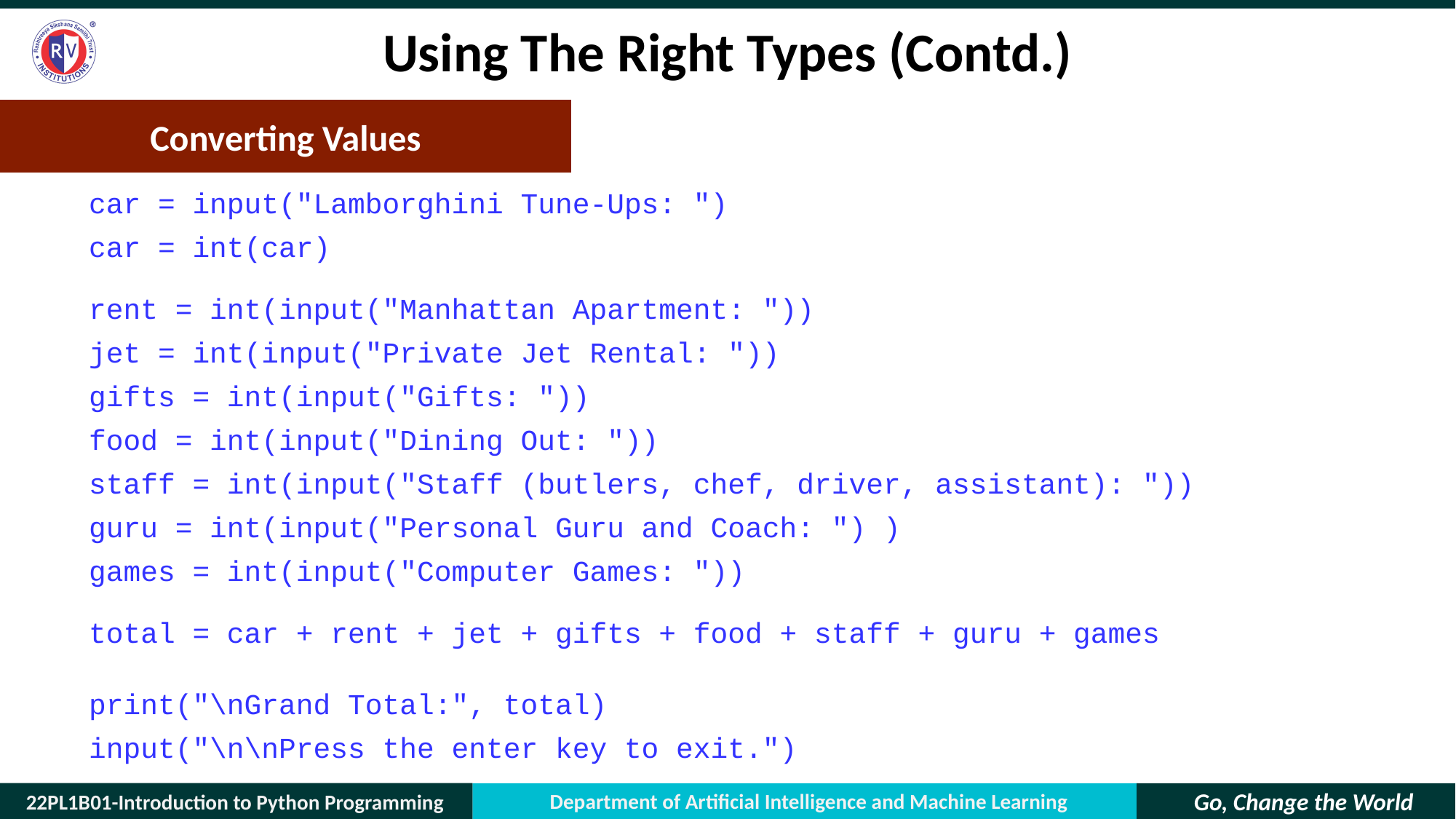

# Using The Right Types (Contd.)
Converting Values
car = input("Lamborghini Tune-Ups: ")
car = int(car)
rent = int(input("Manhattan Apartment: "))
jet = int(input("Private Jet Rental: "))
gifts = int(input("Gifts: "))
food = int(input("Dining Out: "))
staff = int(input("Staff (butlers, chef, driver, assistant): "))
guru = int(input("Personal Guru and Coach: ") )
games = int(input("Computer Games: "))
total = car + rent + jet + gifts + food + staff + guru + games
print("\nGrand Total:", total)
input("\n\nPress the enter key to exit.")